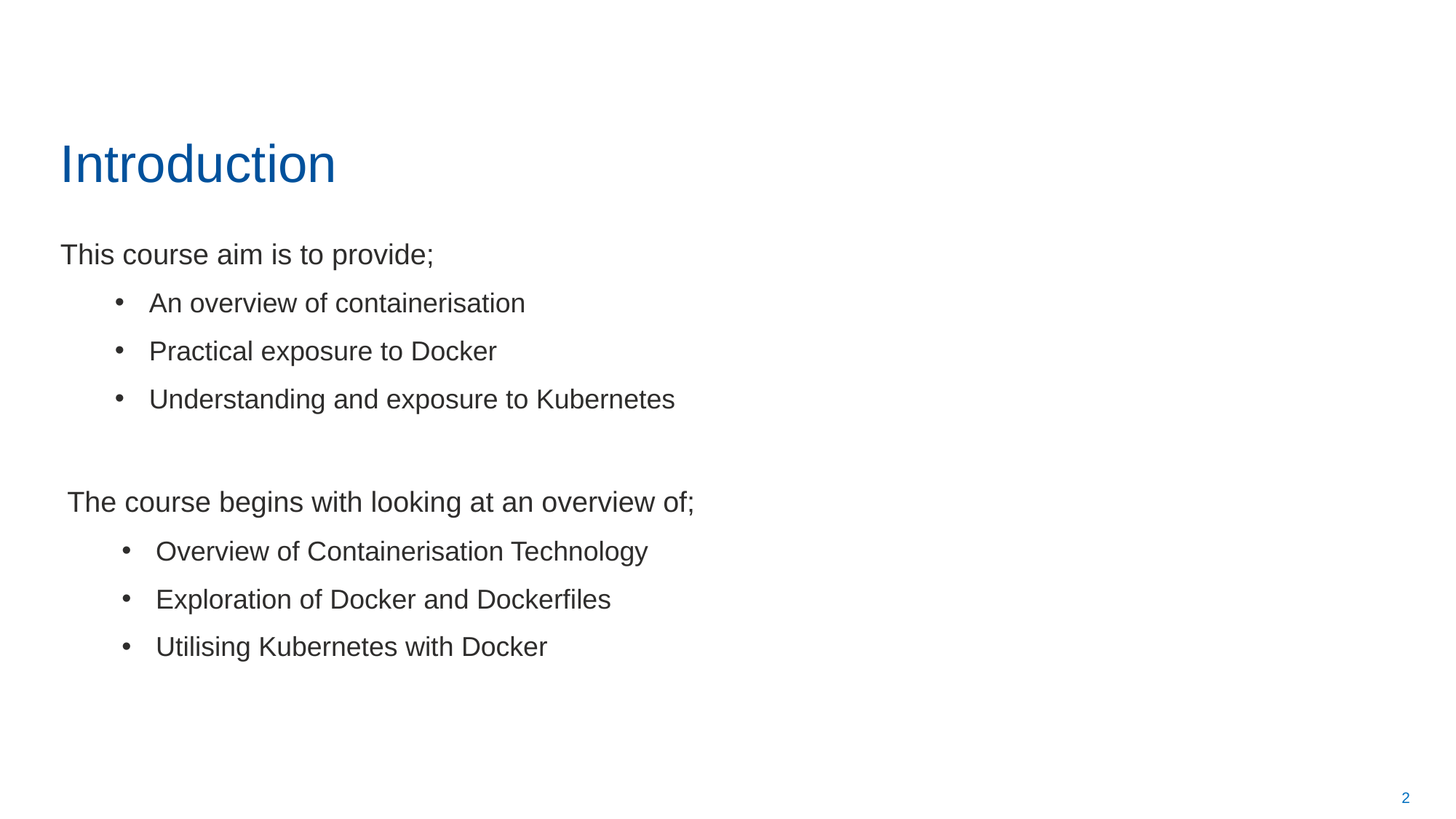

# Introduction
This course aim is to provide;
An overview of containerisation
Practical exposure to Docker
Understanding and exposure to Kubernetes

The course begins with looking at an overview of;
Overview of Containerisation Technology
Exploration of Docker and Dockerfiles
Utilising Kubernetes with Docker